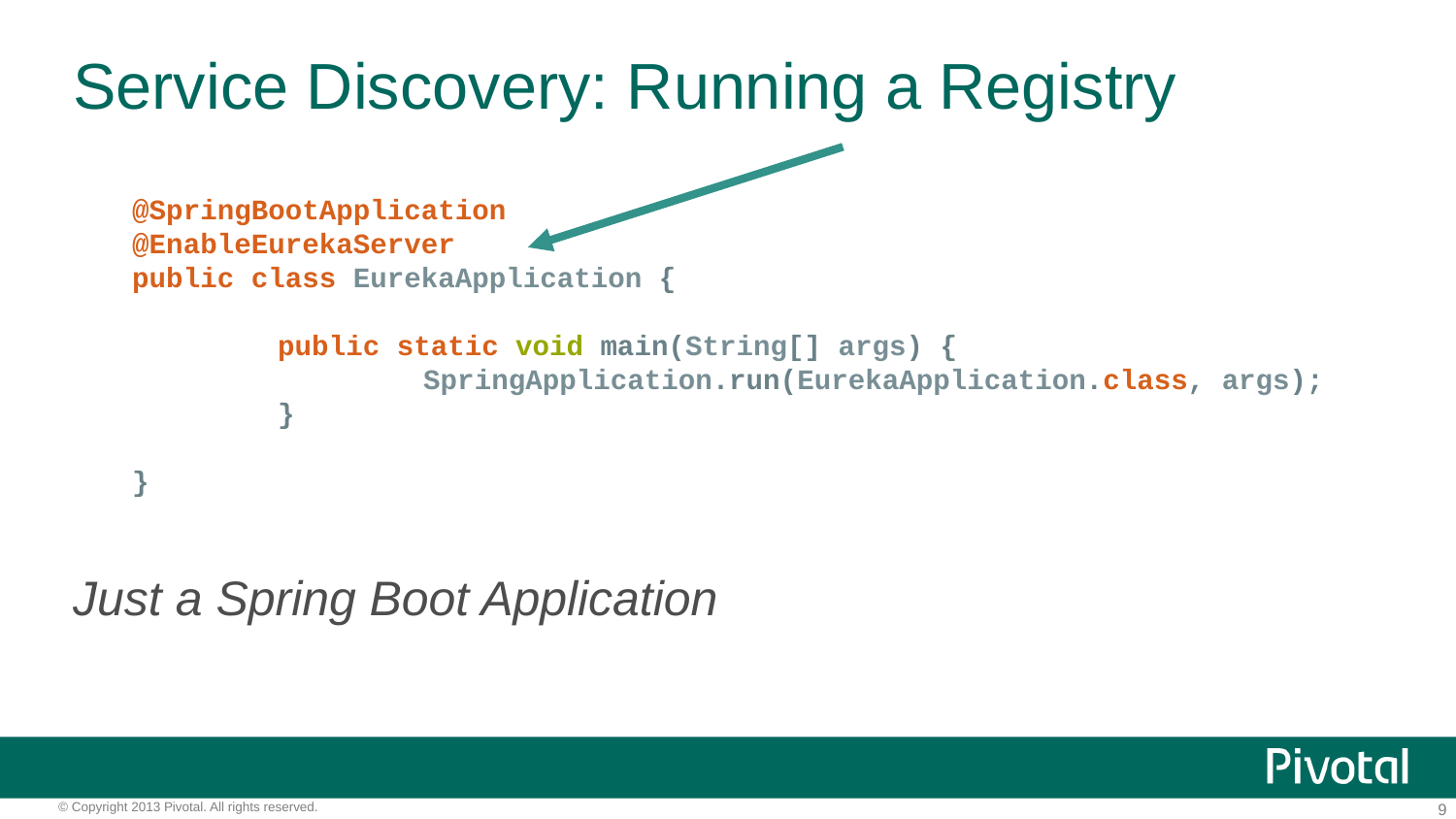

# Service Discovery: Running a Registry

@SpringBootApplication
@EnableEurekaServer
public class EurekaApplication {

	public static void main(String[] args) {
		SpringApplication.run(EurekaApplication.class, args);
	}

}
Just a Spring Boot Application